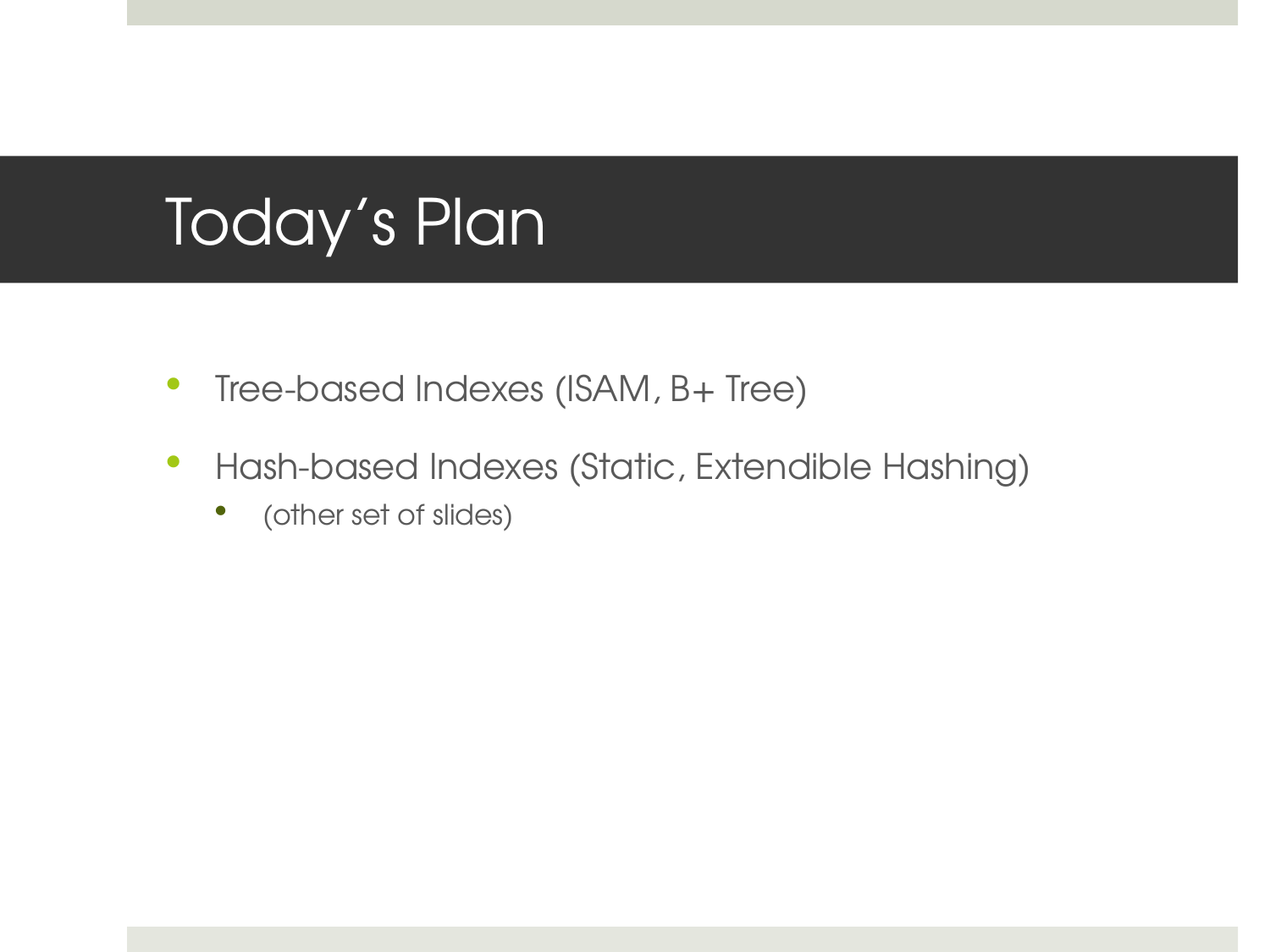

# Today’s Plan
Tree-based Indexes (ISAM, B+ Tree)
Hash-based Indexes (Static, Extendible Hashing)
(other set of slides)